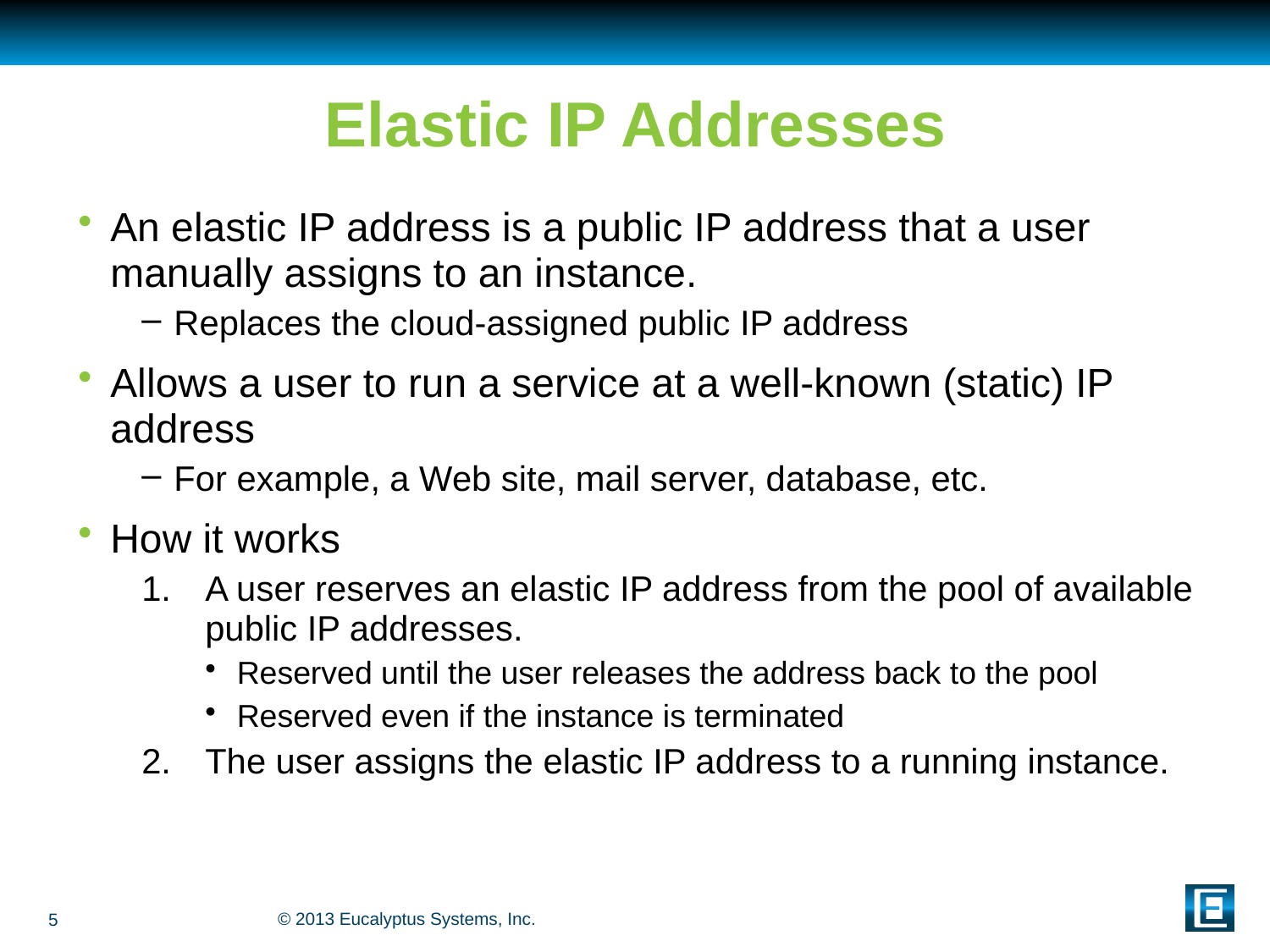

# Elastic IP Addresses
An elastic IP address is a public IP address that a user manually assigns to an instance.
Replaces the cloud-assigned public IP address
Allows a user to run a service at a well-known (static) IP address
For example, a Web site, mail server, database, etc.
How it works
A user reserves an elastic IP address from the pool of available public IP addresses.
Reserved until the user releases the address back to the pool
Reserved even if the instance is terminated
The user assigns the elastic IP address to a running instance.
5